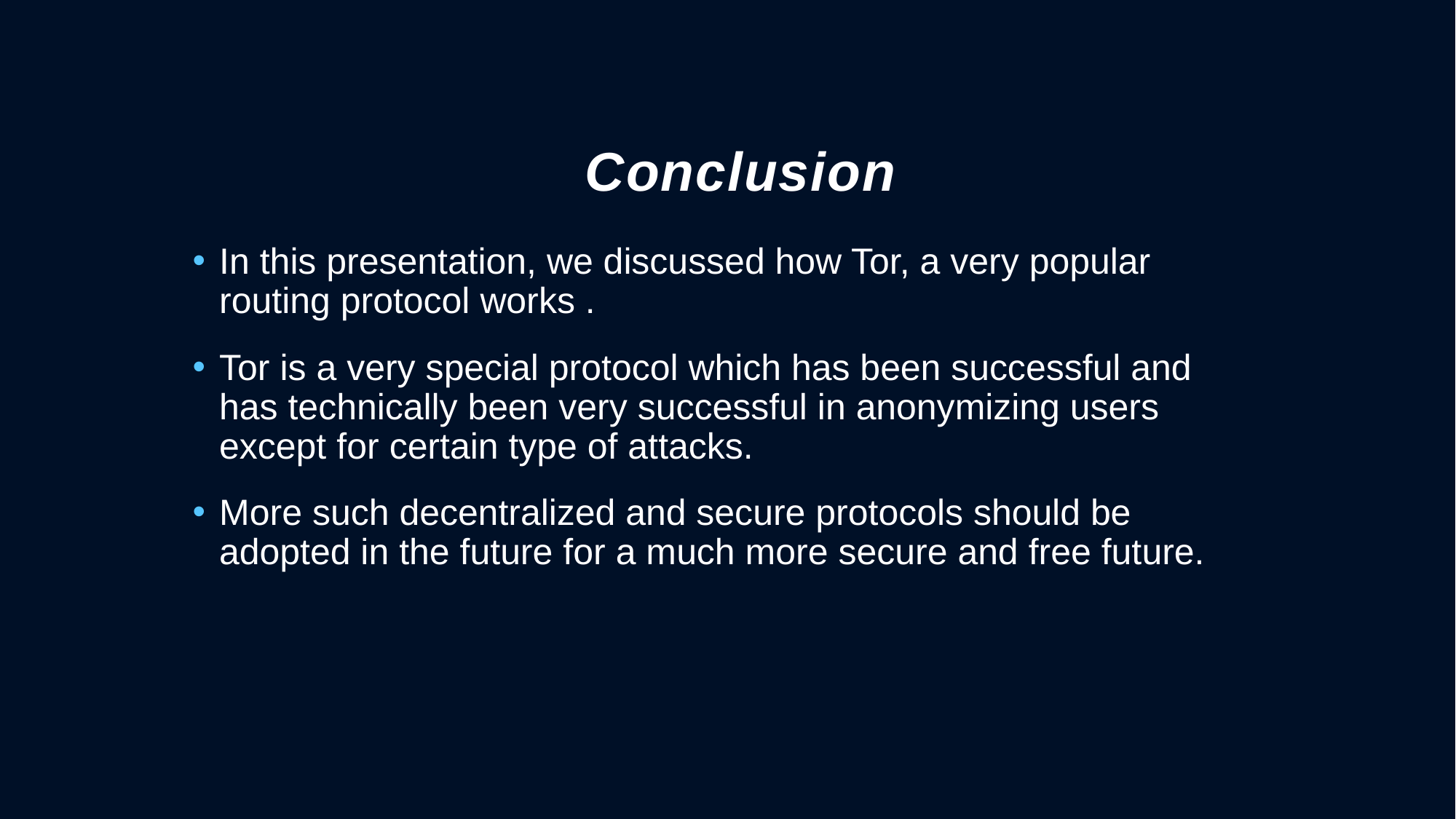

Conclusion
In this presentation, we discussed how Tor, a very popular routing protocol works .
Tor is a very special protocol which has been successful and has technically been very successful in anonymizing users except for certain type of attacks.
More such decentralized and secure protocols should be adopted in the future for a much more secure and free future.